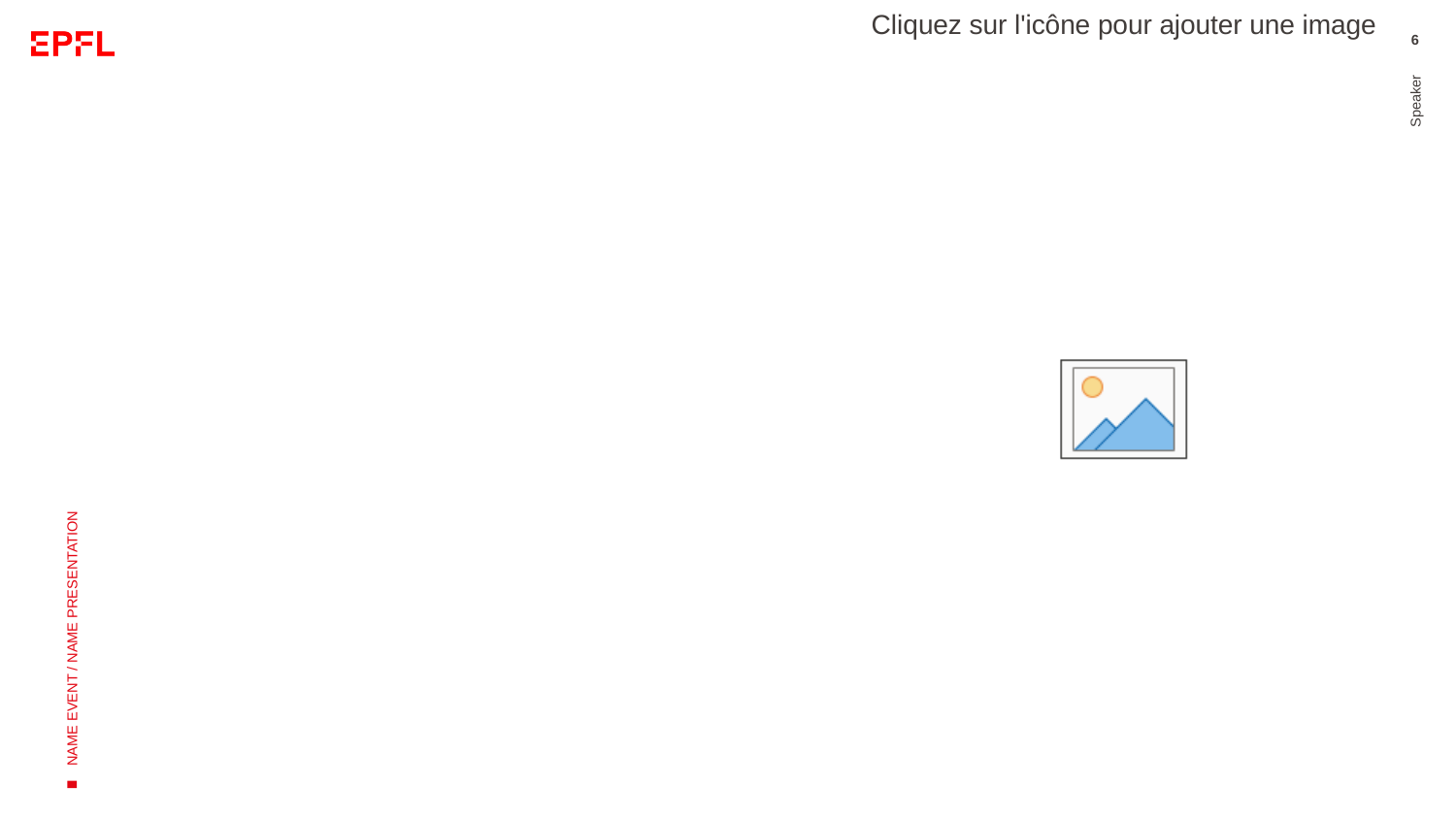

#
6

Speaker
NAME EVENT / NAME PRESENTATION